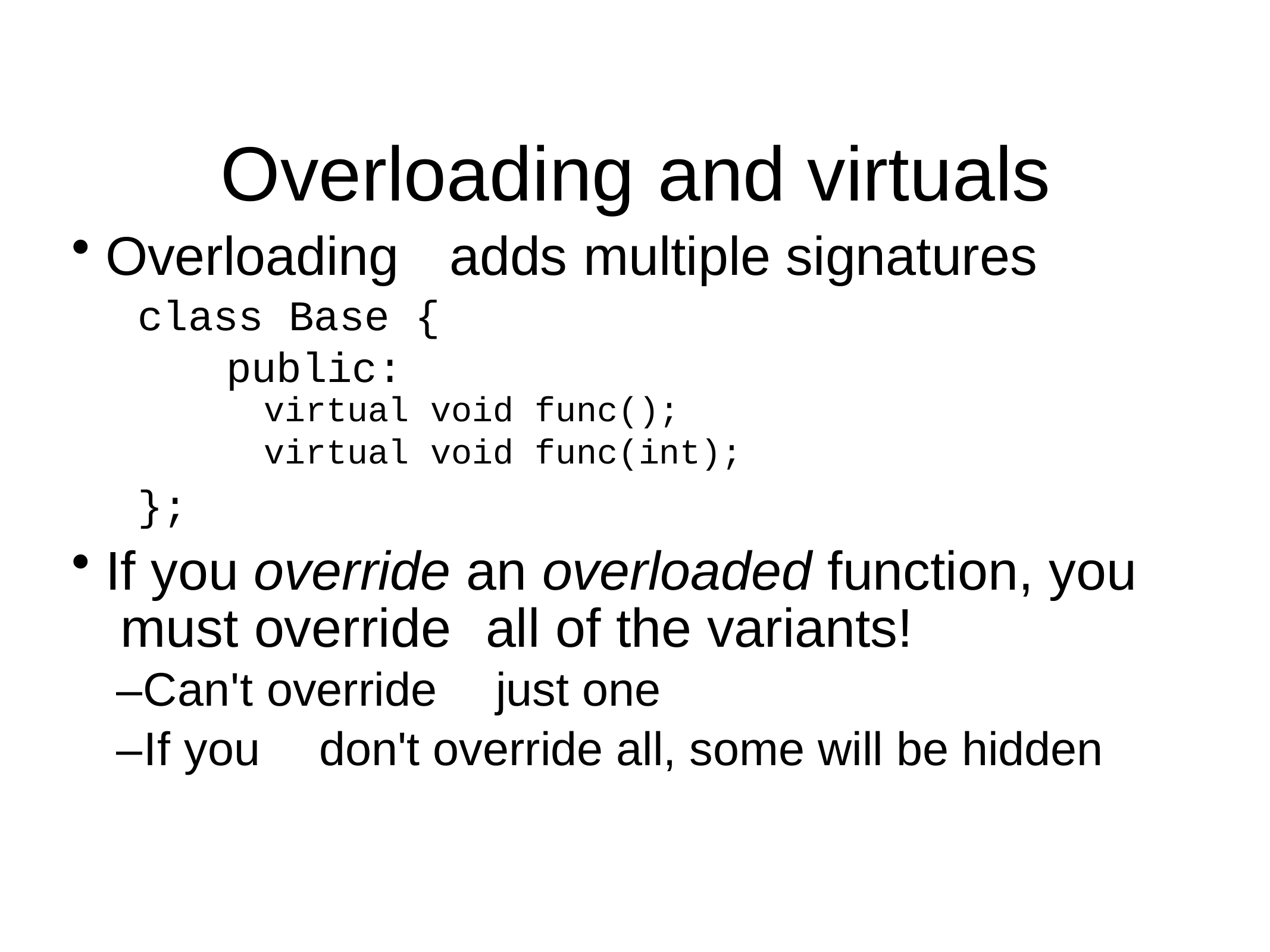

# Overloading	and	virtuals
Overloading	adds multiple	signatures
class Base {  public:

};
If you override an overloaded function, you  must override	all	of the	variants!
–Can't override	just one
–If you	don't override	all, some	will	be	hidden
| virtual | void | func(); |
| --- | --- | --- |
| virtual | void | func(int); |